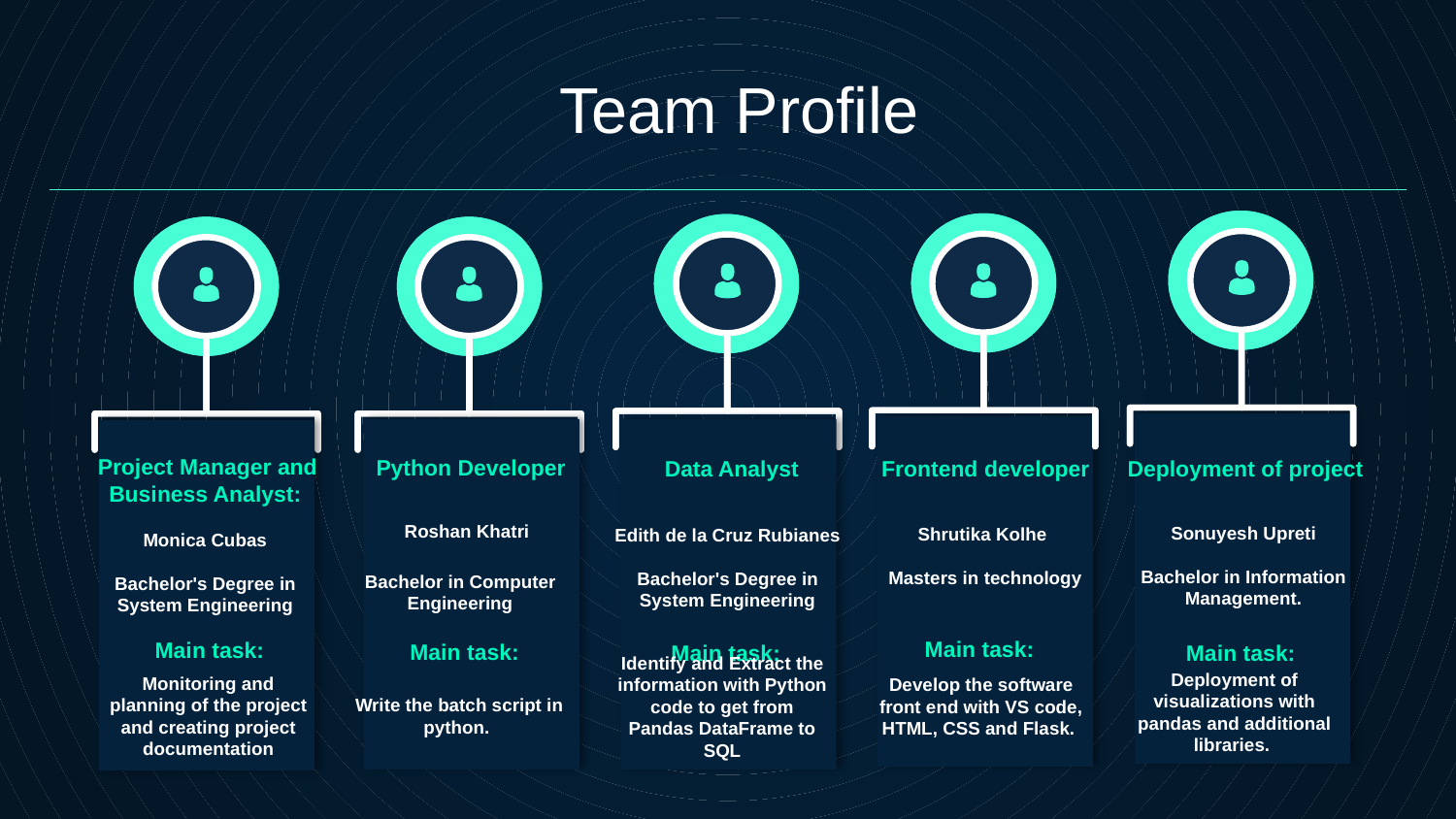

Team Profile

 Deployment of project
Sonuyesh Upreti

Bachelor in Information Management.
Main task:
Deployment of visualizations with pandas and additional libraries.

 Frontend developer
Shrutika Kolhe

Masters in technology
Main task:
Develop the software front end with VS code, HTML, CSS and Flask.

 Data Analyst
Edith de la Cruz Rubianes

Bachelor's Degree in System Engineering
Main task:
Identify and Extract the information with Python code to get from Pandas DataFrame to SQL

 Project Manager and Business Analyst:

Monica Cubas

Bachelor's Degree in System Engineering

Main task:

Monitoring and planning of the project and creating project documentation

Python Developer
Roshan Khatri
Main task:
Write the batch script in python.

Bachelor in Computer Engineering